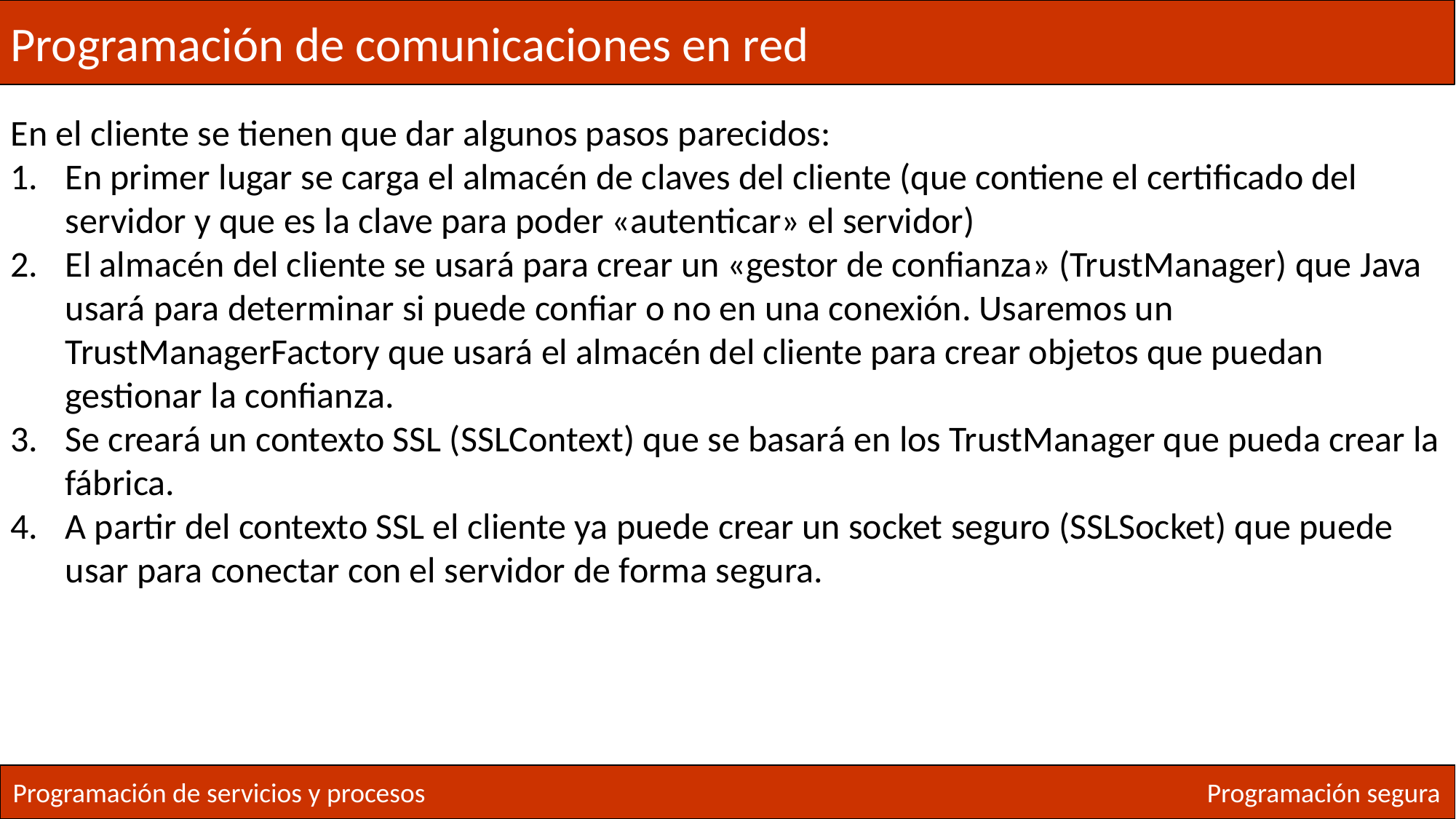

Programación de comunicaciones en red

En el cliente se tienen que dar algunos pasos parecidos:
En primer lugar se carga el almacén de claves del cliente (que contiene el certificado del servidor y que es la clave para poder «autenticar» el servidor)
El almacén del cliente se usará para crear un «gestor de confianza» (TrustManager) que Java usará para determinar si puede confiar o no en una conexión. Usaremos un TrustManagerFactory que usará el almacén del cliente para crear objetos que puedan gestionar la confianza.
Se creará un contexto SSL (SSLContext) que se basará en los TrustManager que pueda crear la fábrica.
A partir del contexto SSL el cliente ya puede crear un socket seguro (SSLSocket) que puede usar para conectar con el servidor de forma segura.

Programación de servicios y procesos
Programación segura